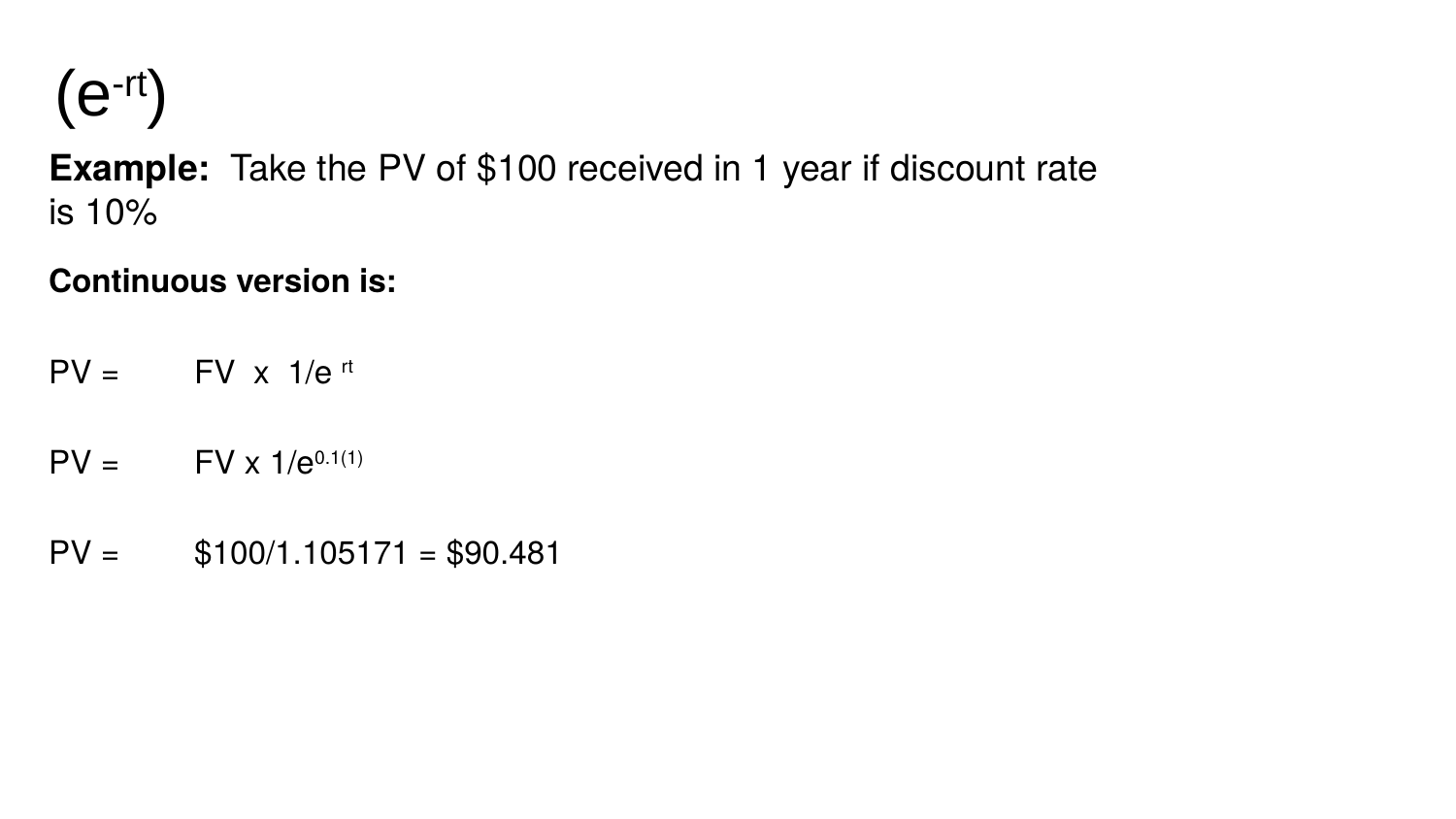

# (e-rt)
Example:  Take the PV of $100 received in 1 year if discount rate is 10%

Continuous version is:

PV = 	FV  x  1/e rt

PV = 	FV x 1/e0.1(1)

PV = 	$100/1.105171 = $90.481